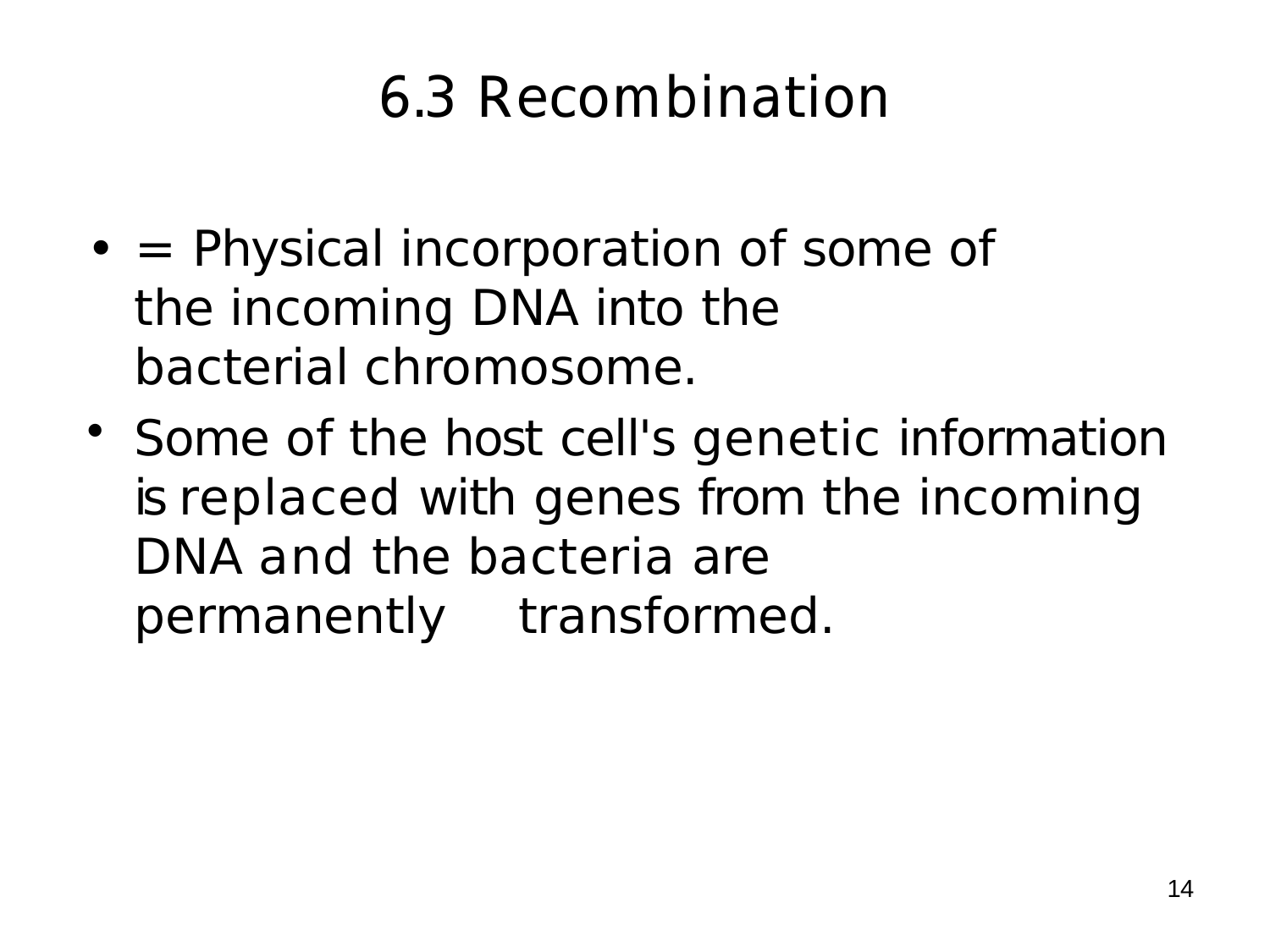

# 6.3 Recombination
• = Physical incorporation of some of the incoming DNA into the bacterial chromosome.
Some of the host cell's genetic information is replaced with genes from the incoming DNA and the bacteria are
permanently	transformed.
14